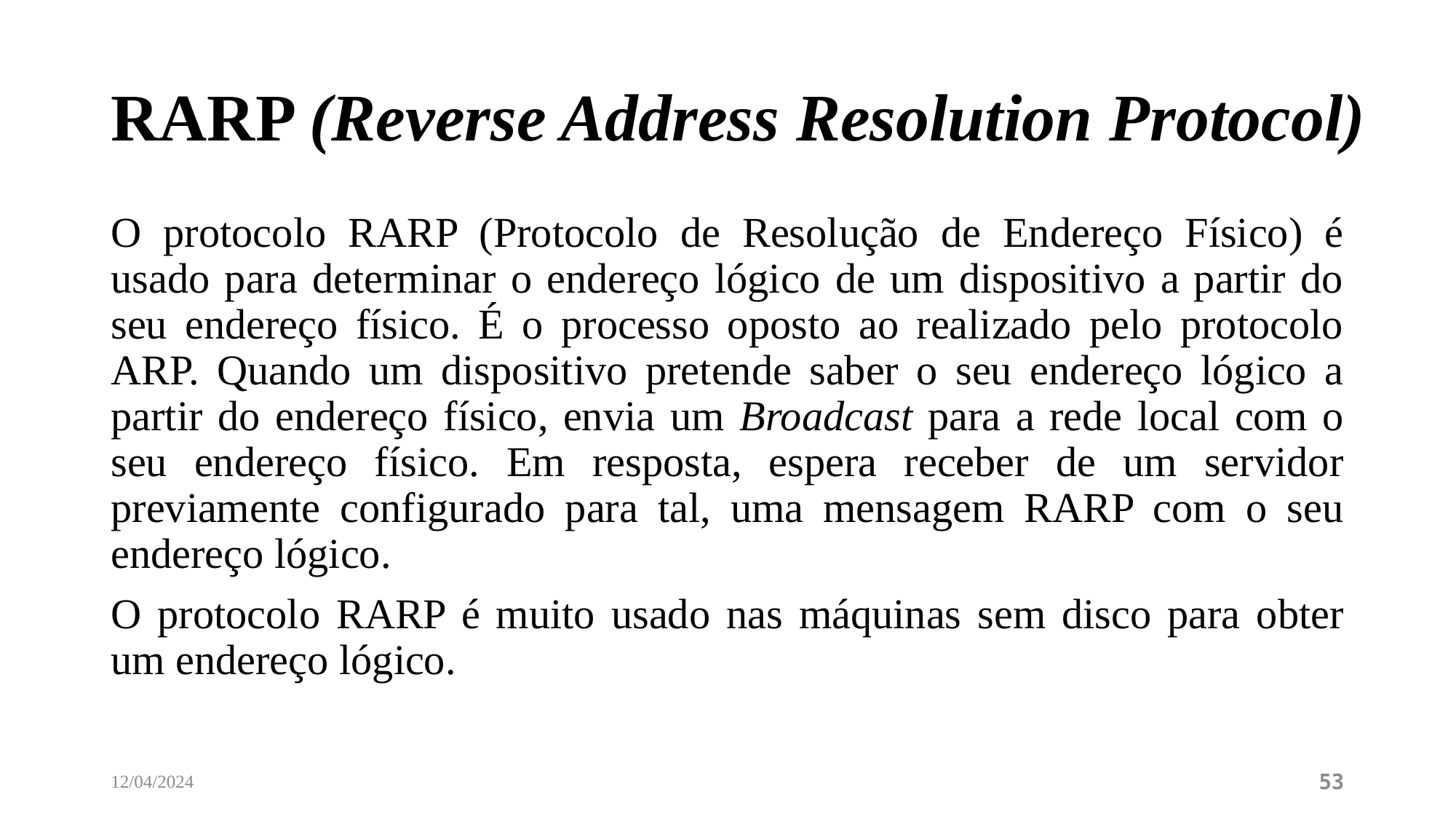

# RARP (Reverse Address Resolution Protocol)
O protocolo RARP (Protocolo de Resolução de Endereço Físico) é usado para determinar o endereço lógico de um dispositivo a partir do seu endereço físico. É o processo oposto ao realizado pelo protocolo ARP. Quando um dispositivo pretende saber o seu endereço lógico a partir do endereço físico, envia um Broadcast para a rede local com o seu endereço físico. Em resposta, espera receber de um servidor previamente configurado para tal, uma mensagem RARP com o seu endereço lógico.
O protocolo RARP é muito usado nas máquinas sem disco para obter um endereço lógico.
12/04/2024
53